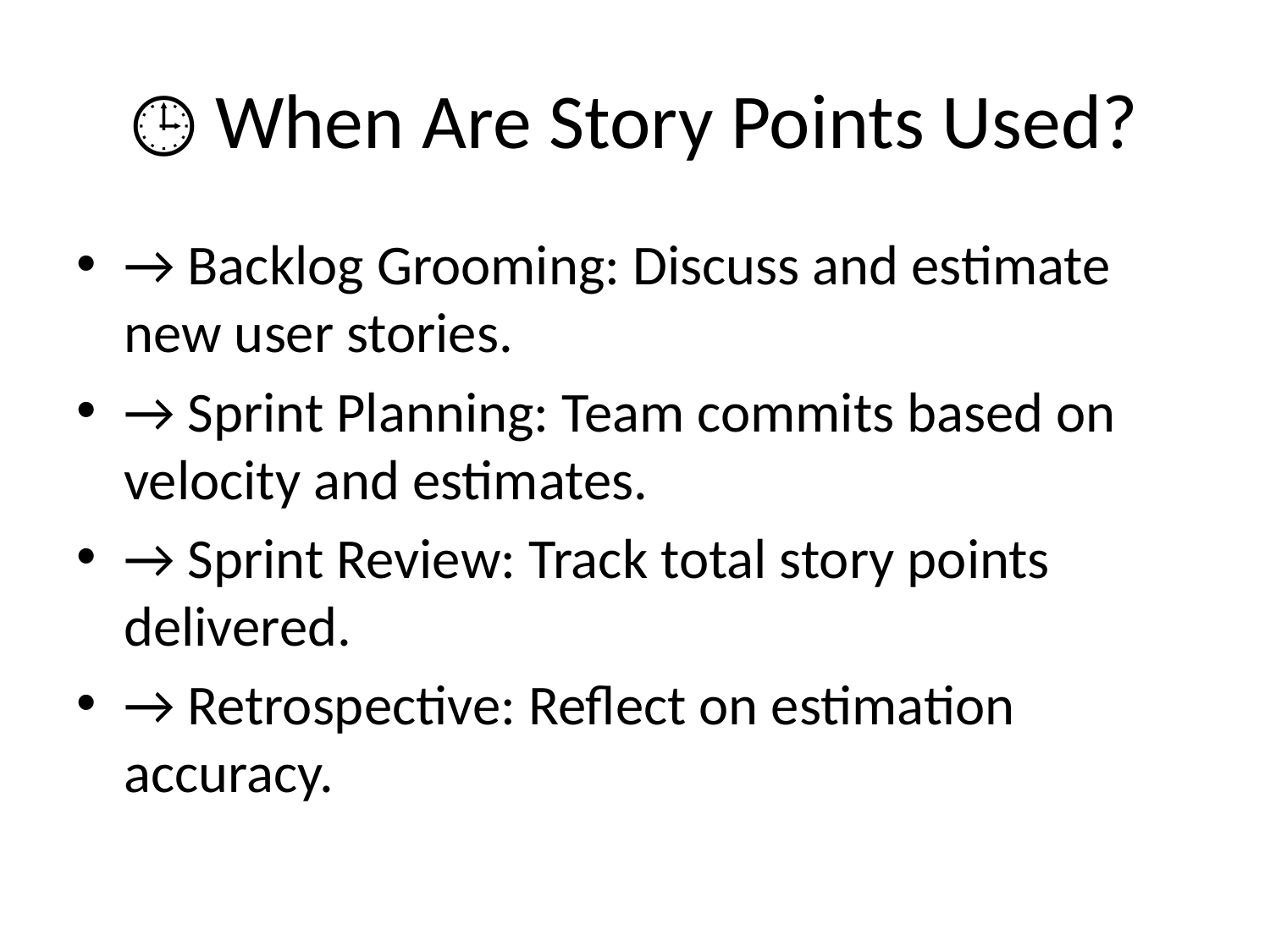

# 🕒 When Are Story Points Used?
→ Backlog Grooming: Discuss and estimate new user stories.
→ Sprint Planning: Team commits based on velocity and estimates.
→ Sprint Review: Track total story points delivered.
→ Retrospective: Reflect on estimation accuracy.